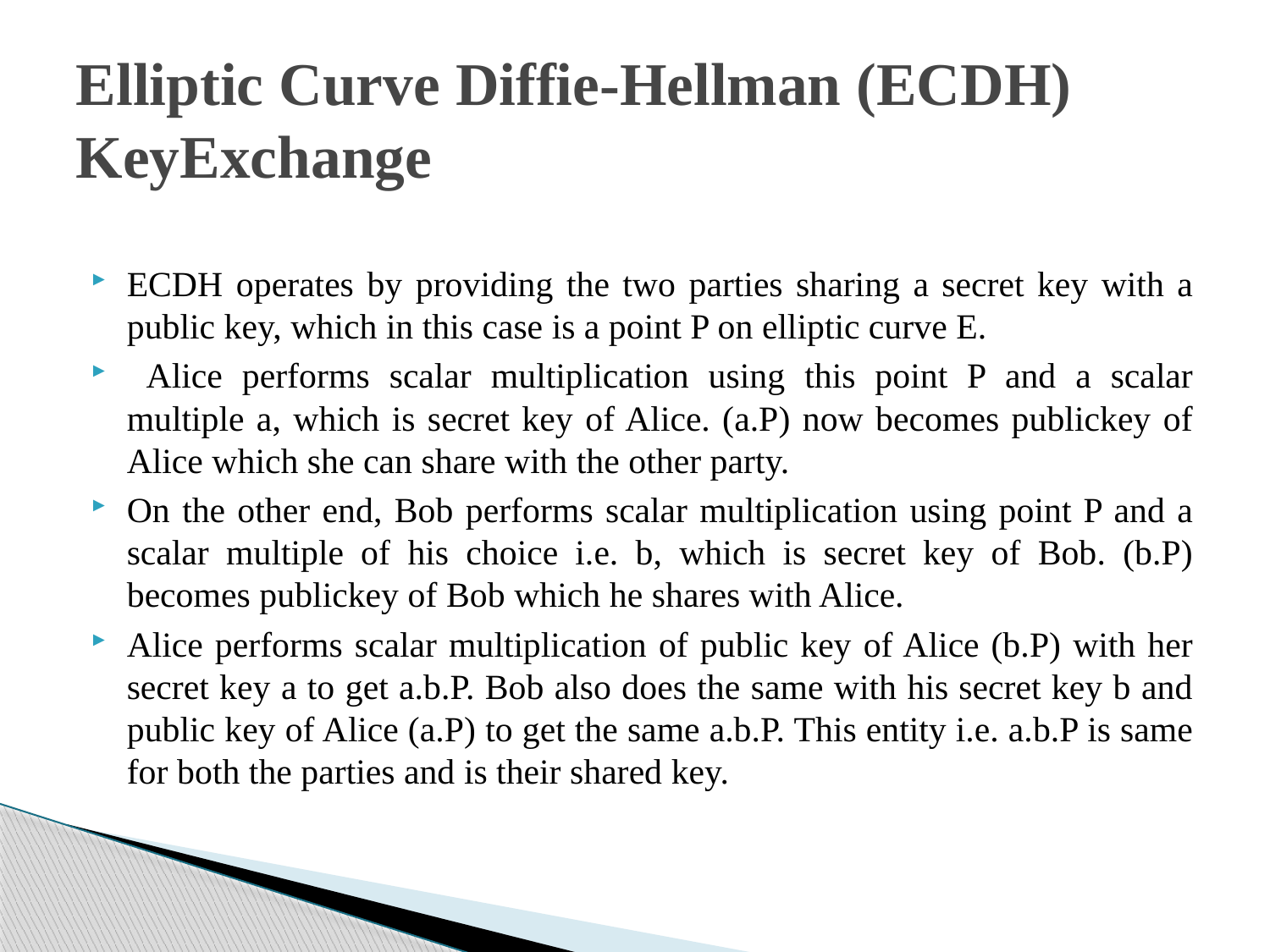

# Elliptic Curve Diffie-Hellman (ECDH) KeyExchange

ECDH operates by providing the two parties sharing a secret key with a public key, which in this case is a point P on elliptic curve E.
 Alice performs scalar multiplication using this point P and a scalar multiple a, which is secret key of Alice. (a.P) now becomes publickey of Alice which she can share with the other party.
On the other end, Bob performs scalar multiplication using point P and a scalar multiple of his choice i.e. b, which is secret key of Bob. (b.P) becomes publickey of Bob which he shares with Alice.
Alice performs scalar multiplication of public key of Alice (b.P) with her secret key a to get a.b.P. Bob also does the same with his secret key b and public key of Alice (a.P) to get the same a.b.P. This entity i.e. a.b.P is same for both the parties and is their shared key.